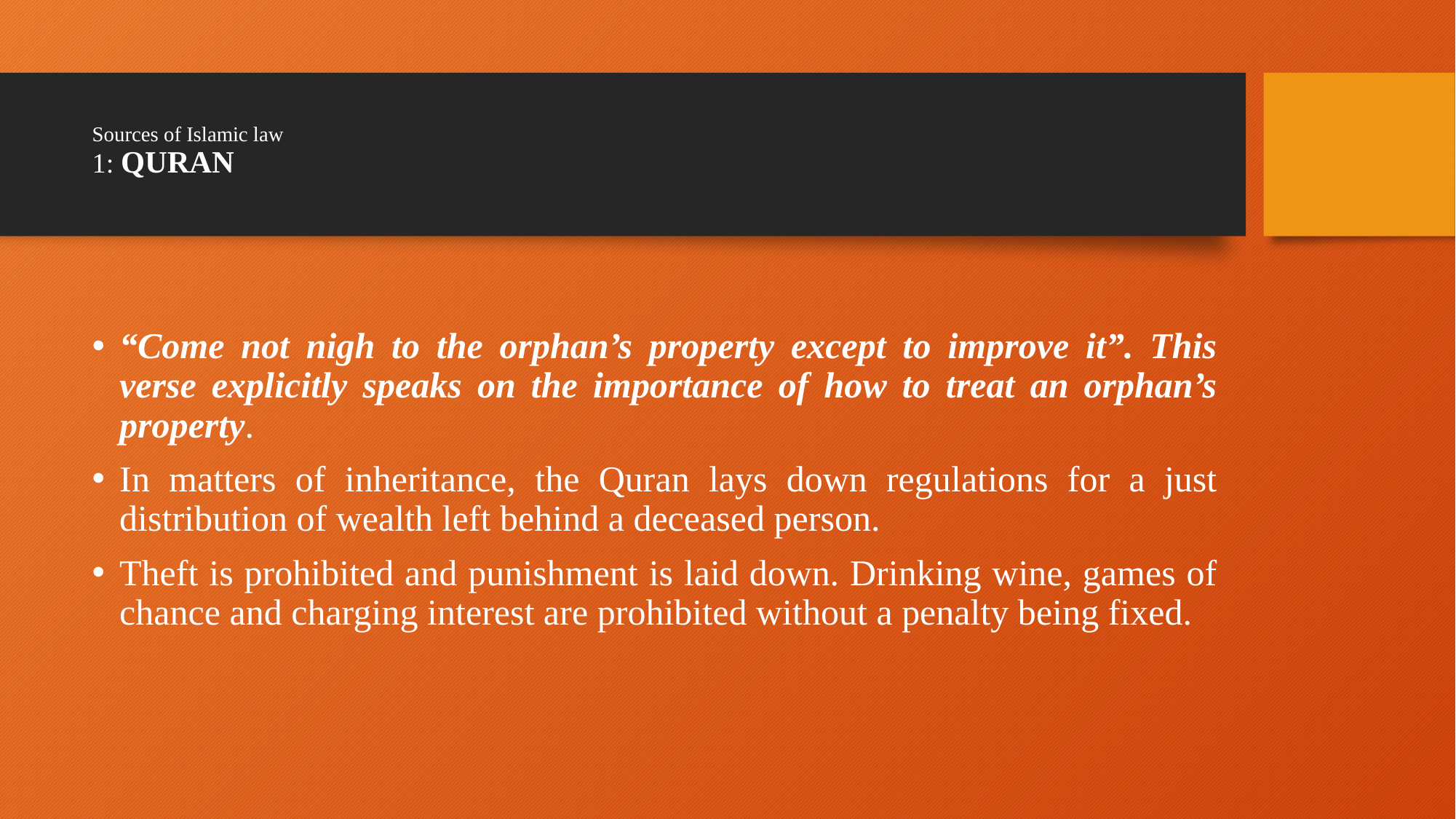

# Sources of Islamic law 1: QURAN
“Come not nigh to the orphan’s property except to improve it”. This verse explicitly speaks on the importance of how to treat an orphan’s property.
In matters of inheritance, the Quran lays down regulations for a just distribution of wealth left behind a deceased person.
Theft is prohibited and punishment is laid down. Drinking wine, games of chance and charging interest are prohibited without a penalty being fixed.